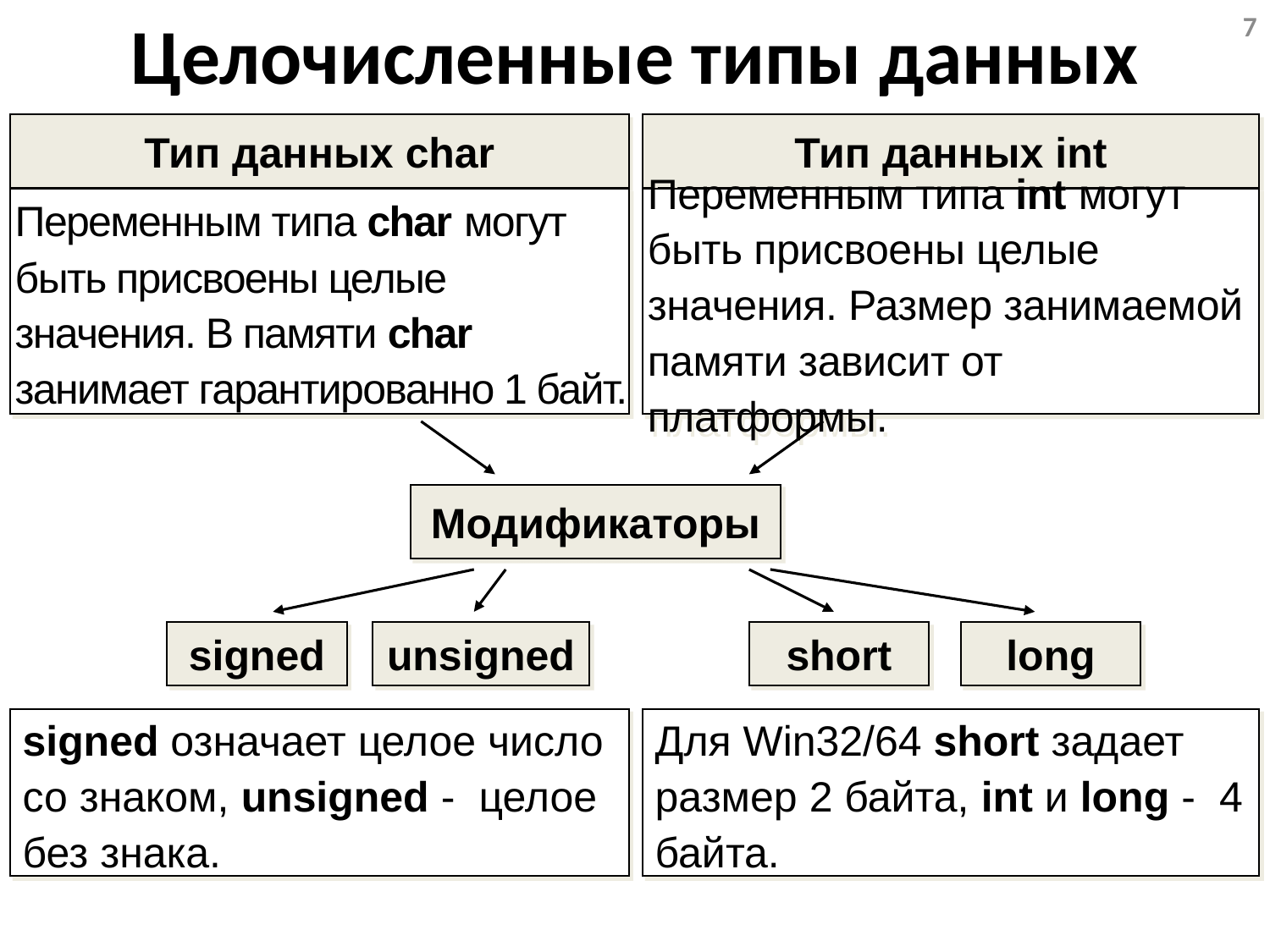

# Целочисленные типы данных
7
Тип данных char
Тип данных int
Переменным типа int могут быть присвоены целые значения. Размер занимаемой памяти зависит от платформы.
Переменным типа char могут быть присвоены целые значения. В памяти char  занимает гарантированно 1 байт.

Модификаторы

signed
unsigned
short
long
signed означает целое число со знаком, unsigned -  целое без знака.
Для Win32/64 short задает размер 2 байта, int и long -  4 байта.